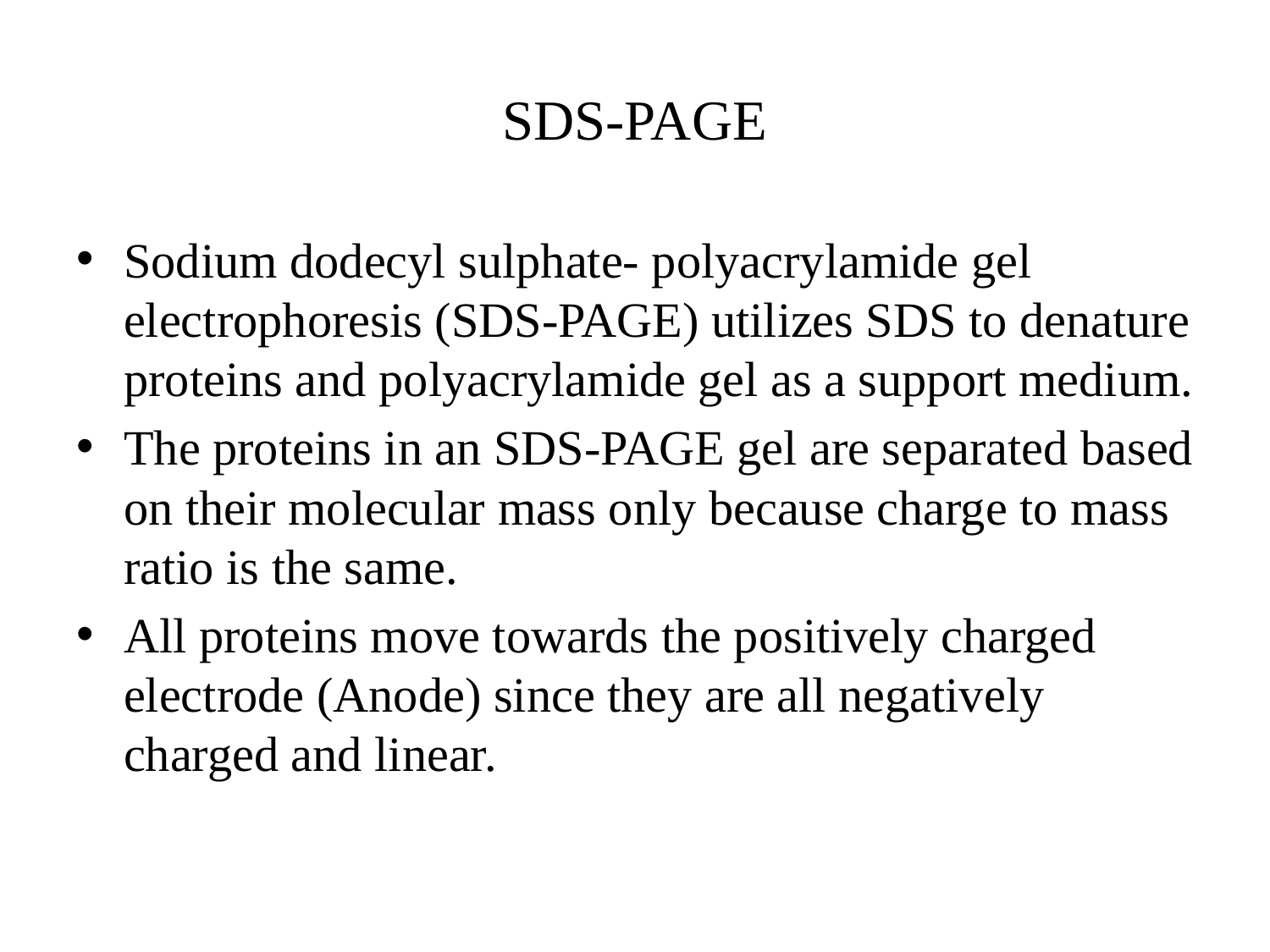

# SDS-PAGE
Sodium dodecyl sulphate- polyacrylamide gel electrophoresis (SDS-PAGE) utilizes SDS to denature proteins and polyacrylamide gel as a support medium.
The proteins in an SDS-PAGE gel are separated based on their molecular mass only because charge to mass ratio is the same.
All proteins move towards the positively charged electrode (Anode) since they are all negatively charged and linear.